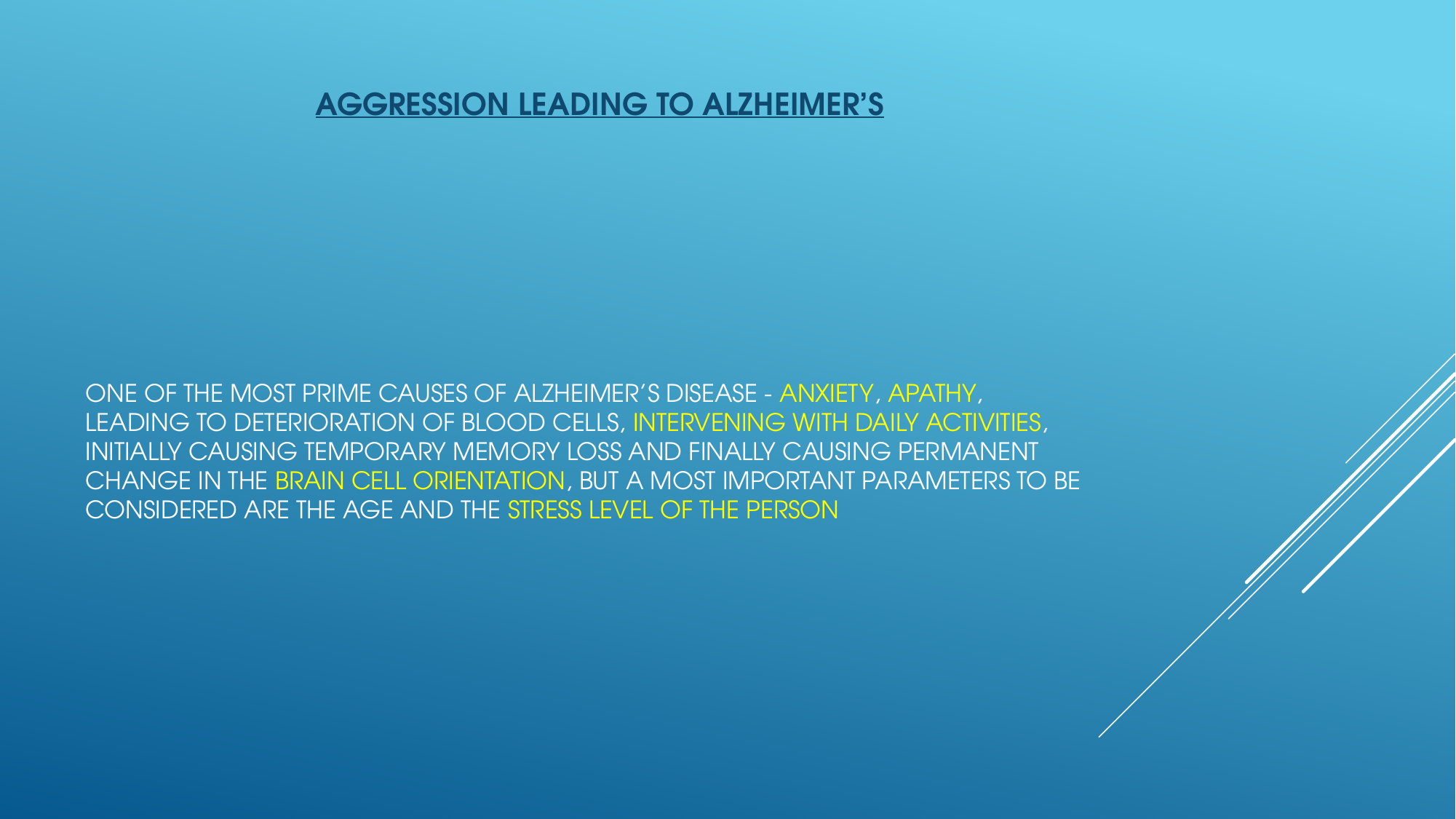

AGGRESSION LEADING TO ALZHEIMER’S
# One of the most prime causes of Alzheimer’s disease - anxiety, apathy, leading to deterioration of blood cells, intervening with daily activities, initially causing temporary memory loss and finally causing permanent change in the brain cell orientation, but a most important parameters to be considered are the age and the stress level of the person